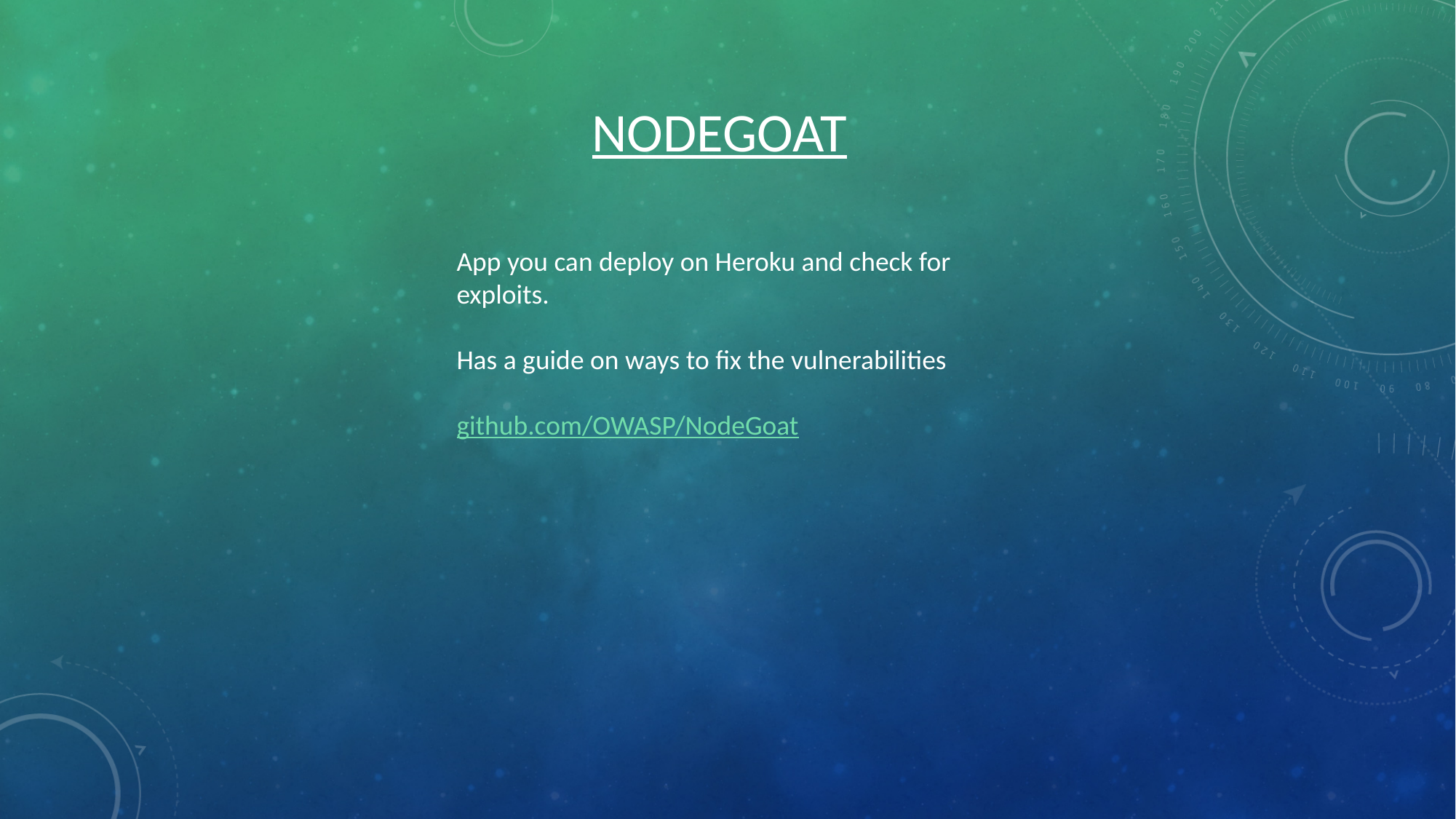

# NodeGoat
App you can deploy on Heroku and check for exploits.

Has a guide on ways to fix the vulnerabilities

github.com/OWASP/NodeGoat